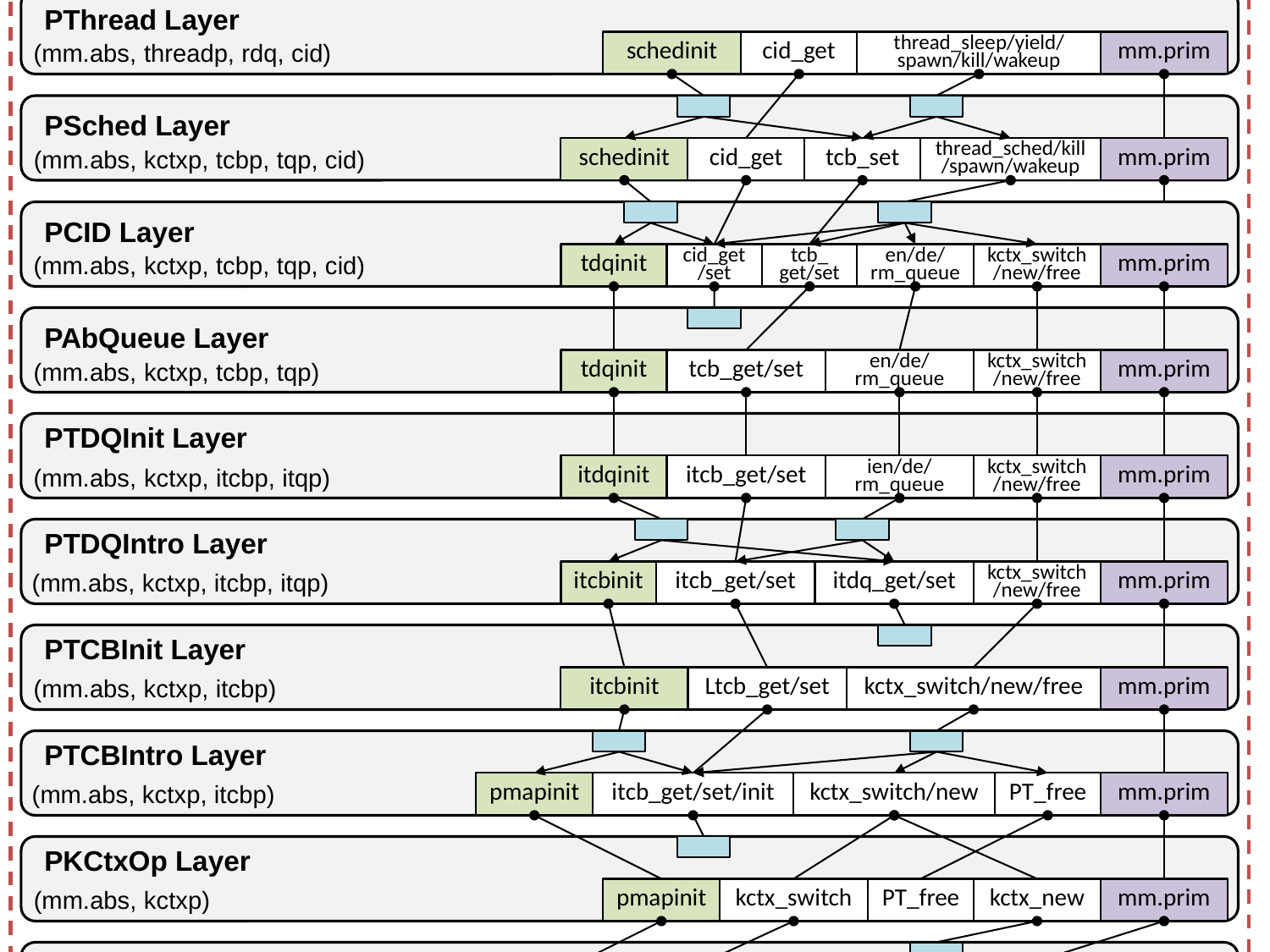

pmap_init
pt_new/free
PT_resv/read
pt_in/out
pfree
palloc
set_PT
trap_in/out

PThread Layer
(mm.abs, threadp, rdq, cid)
schedinit
mm.prim
cid_get
thread_sleep/yield/spawn/kill/wakeup

PSched Layer
(mm.abs, kctxp, tcbp, tqp, cid)
schedinit
cid_get
tcb_set
mm.prim
thread_sched/kill
/spawn/wakeup

PCID Layer
(mm.abs, kctxp, tcbp, tqp, cid)
tdqinit
mm.prim
cid_get/set
tcb_
get/set
en/de/
rm_queue
kctx_switch/new/free

PAbQueue Layer
(mm.abs, kctxp, tcbp, tqp)
tdqinit
mm.prim
tcb_get/set
en/de/rm_queue
kctx_switch/new/free

PTDQInit Layer
(mm.abs, kctxp, itcbp, itqp)
itdqinit
ien/de/rm_queue
mm.prim
itcb_get/set
kctx_switch/new/free

PTDQIntro Layer

(mm.abs, kctxp, itcbp, itqp)
itcbinit
itcb_get/set
itdq_get/set
mm.prim
kctx_switch/new/free

PTCBInit Layer

(mm.abs, kctxp, itcbp)
itcbinit
Ltcb_get/set
kctx_switch/new/free
mm.prim

PTCBIntro Layer

(mm.abs, kctxp, itcbp)
pmapinit
itcb_get/set/init
kctx_switch/new
mm.prim
PT_free

PKCtxOp Layer

(mm.abs, kctxp)
pmapinit
kctx_switch
kctx_new
mm.prim
PT_free

PKCtx Layer

(mm.abs, kctxp)
pmapinit
mm.prim
kctx_switch
PT_new/free

MPMap Layer

(PFInfo, iflags, AT, nps, pmi, pmp, bitm)
pmapinit
PT_new/free
palloc/free
PT_resv/read
setpmi
iflags_set
pf_get/ret